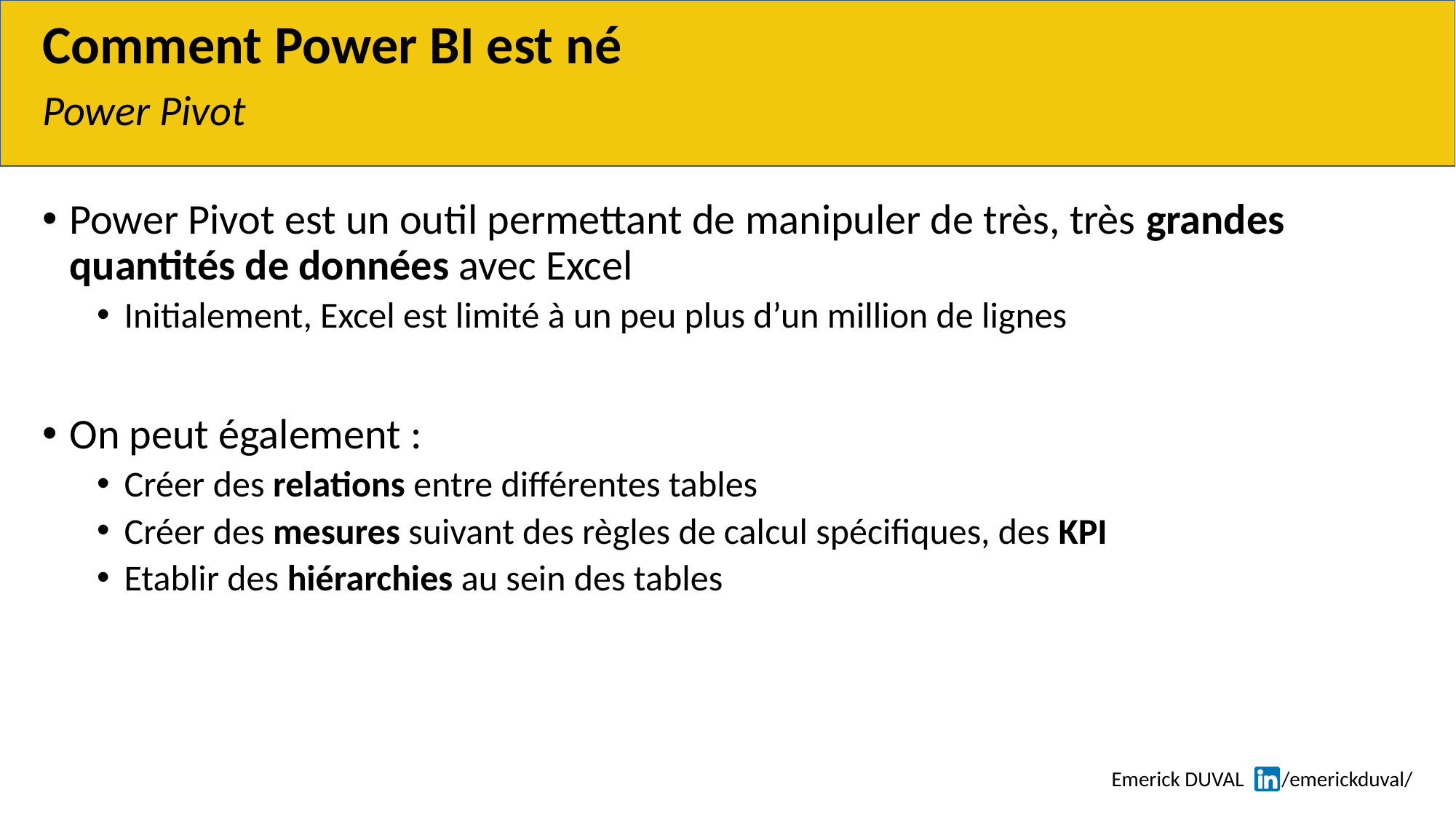

# Comment Power BI est né
Power Pivot
Power Pivot est un outil permettant de manipuler de très, très grandes quantités de données avec Excel
Initialement, Excel est limité à un peu plus d’un million de lignes

On peut également :
Créer des relations entre différentes tables
Créer des mesures suivant des règles de calcul spécifiques, des KPI
Etablir des hiérarchies au sein des tables